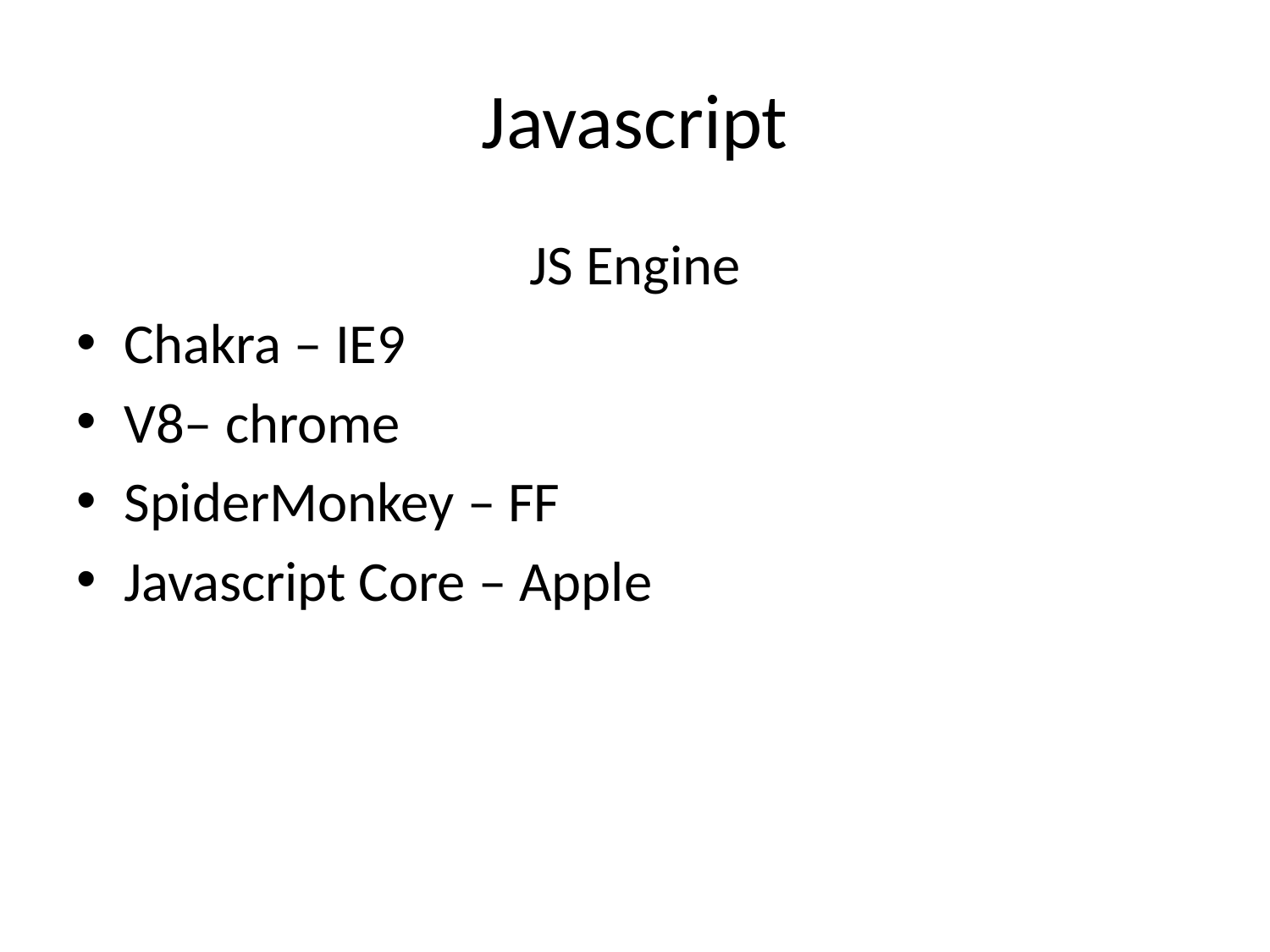

# Javascript
JS Engine
Chakra – IE9
V8– chrome
SpiderMonkey – FF
Javascript Core – Apple